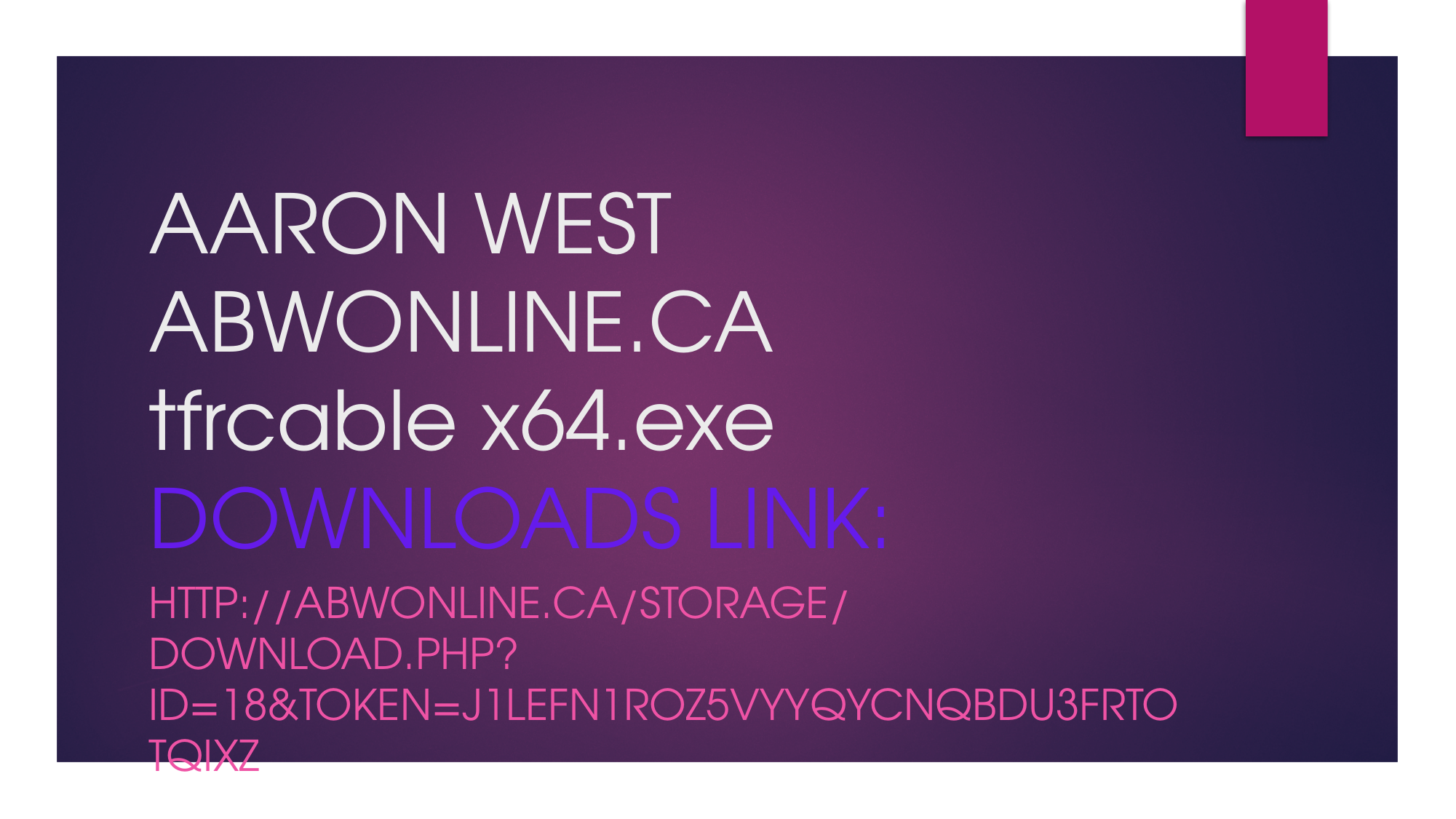

# AARON WEST ABWONLINE.CA tfrcable x64.exe DOWNLOADS LINK:
http://abwonline.ca/storage/download.php?id=18&token=J1lEfn1roz5VYyqYCnqBDu3frtOtqIxZ